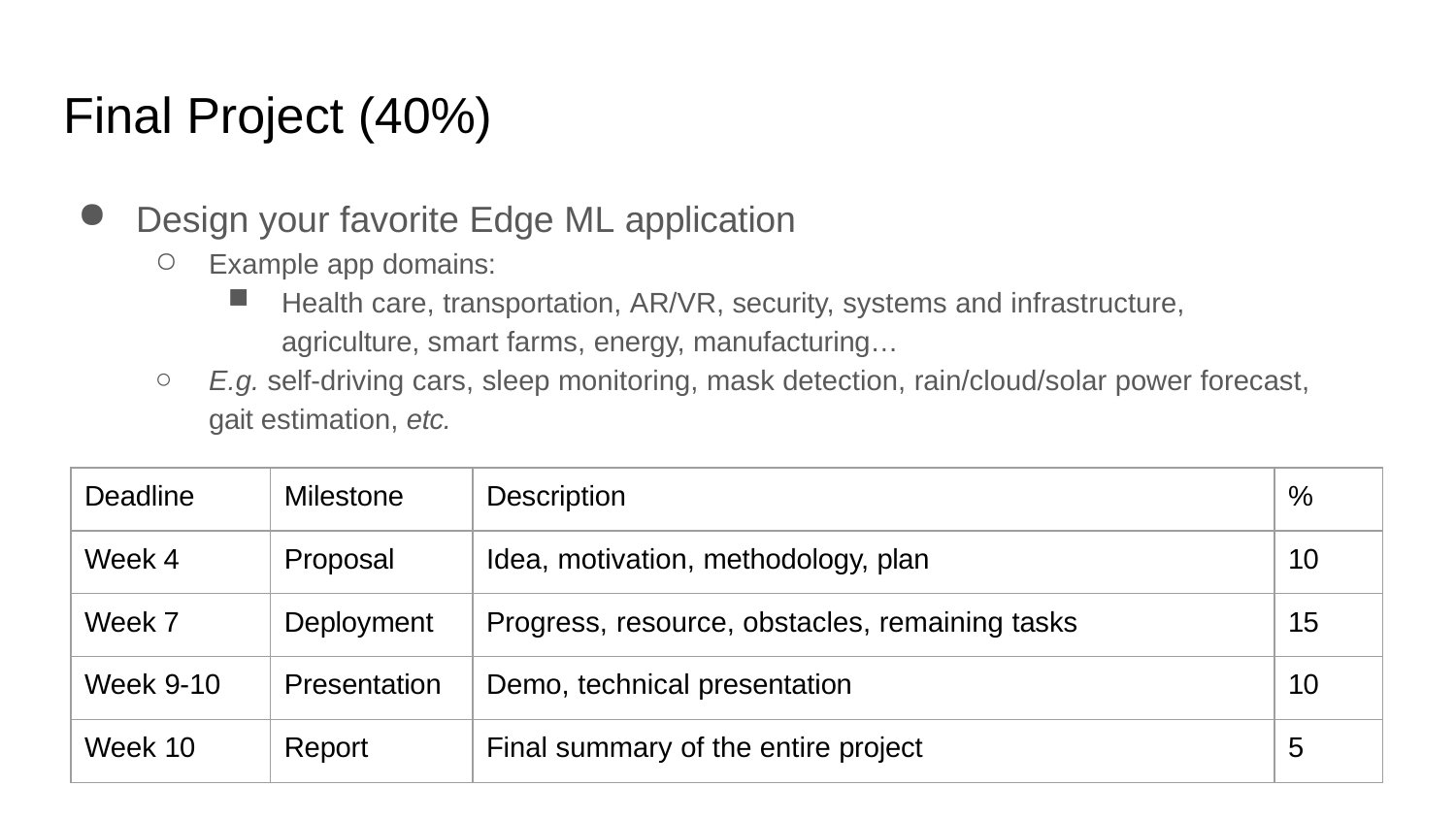

# Final Project (40%)
Design your favorite Edge ML application
Example app domains:
Health care, transportation, AR/VR, security, systems and infrastructure, agriculture, smart farms, energy, manufacturing…
E.g. self-driving cars, sleep monitoring, mask detection, rain/cloud/solar power forecast, gait estimation, etc.
| Deadline | Milestone | Description | % |
| --- | --- | --- | --- |
| Week 4 | Proposal | Idea, motivation, methodology, plan | 10 |
| Week 7 | Deployment | Progress, resource, obstacles, remaining tasks | 15 |
| Week 9-10 | Presentation | Demo, technical presentation | 10 |
| Week 10 | Report | Final summary of the entire project | 5 |